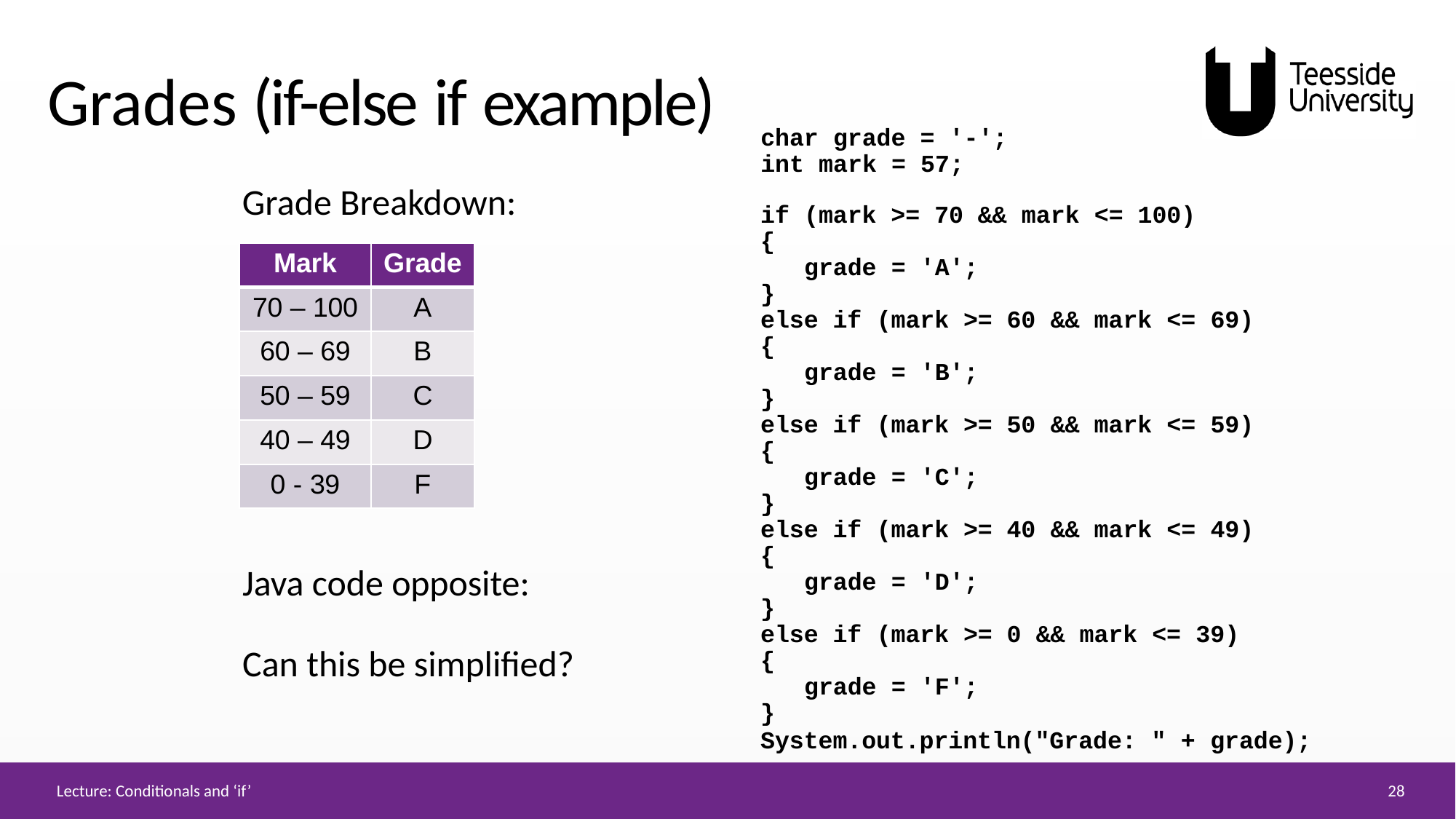

# Grades (if-else if example)
char grade = '-';
int mark = 57;
Grade Breakdown:
if (mark >= 70 && mark <= 100)
{
grade = 'A';
}
else if (mark >= 60 && mark <= 69)
{
grade = 'B';
}
else if (mark >= 50 && mark <= 59)
{
grade = 'C';
}
else if (mark >= 40 && mark <= 49)
{
grade = 'D';
}
else if (mark >= 0 && mark <= 39)
{
grade = 'F';
}
System.out.println("Grade: " + grade);
| Mark | Grade |
| --- | --- |
| 70 – 100 | A |
| 60 – 69 | B |
| 50 – 59 | C |
| 40 – 49 | D |
| 0 - 39 | F |
Java code opposite:

Can this be simplified?
28
Lecture: Conditionals and ‘if’